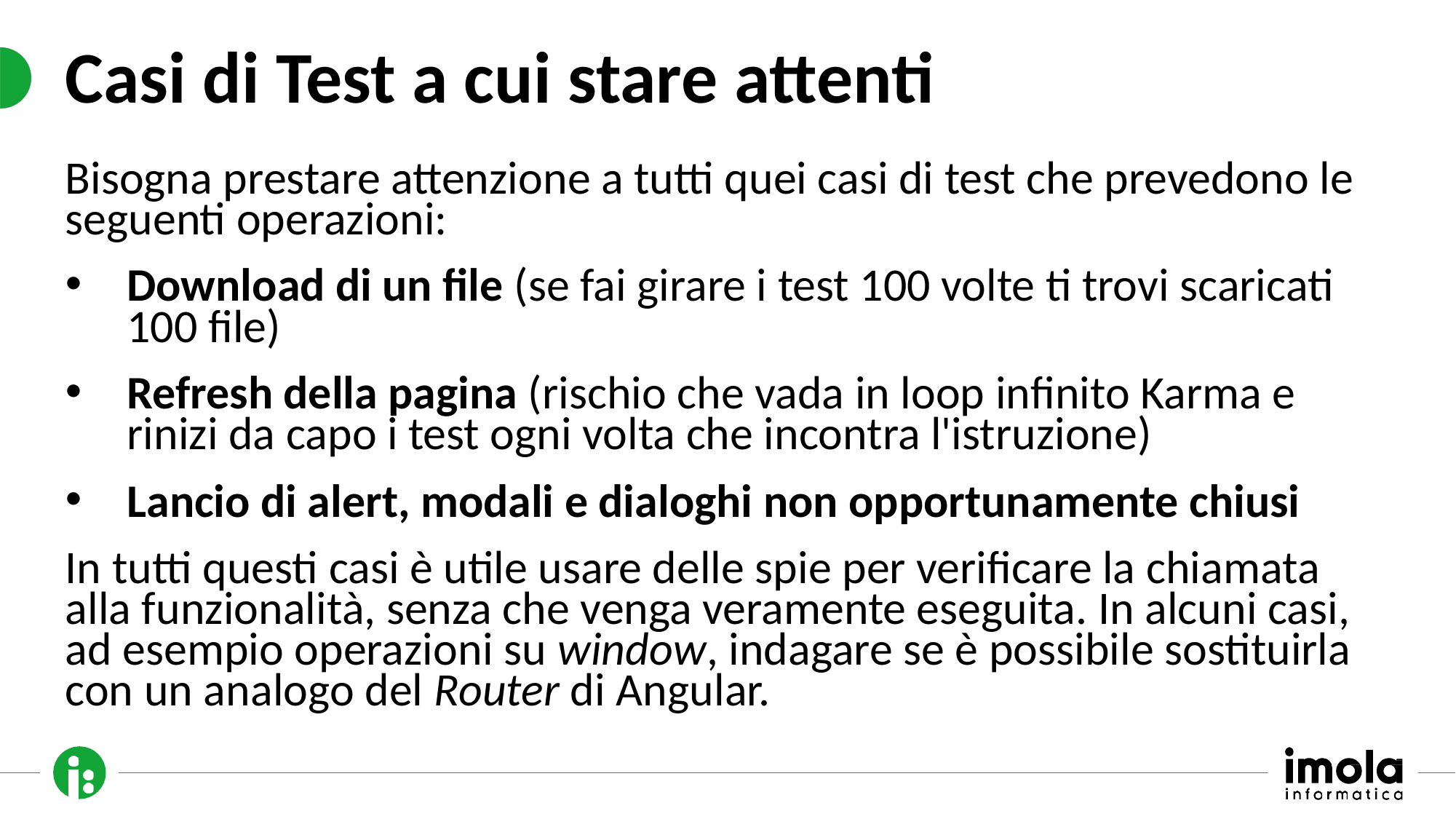

# Casi di Test a cui stare attenti
Bisogna prestare attenzione a tutti quei casi di test che prevedono le seguenti operazioni:
Download di un file (se fai girare i test 100 volte ti trovi scaricati 100 file)
Refresh della pagina (rischio che vada in loop infinito Karma e rinizi da capo i test ogni volta che incontra l'istruzione)
Lancio di alert, modali e dialoghi non opportunamente chiusi
In tutti questi casi è utile usare delle spie per verificare la chiamata alla funzionalità, senza che venga veramente eseguita. In alcuni casi, ad esempio operazioni su window, indagare se è possibile sostituirla con un analogo del Router di Angular.